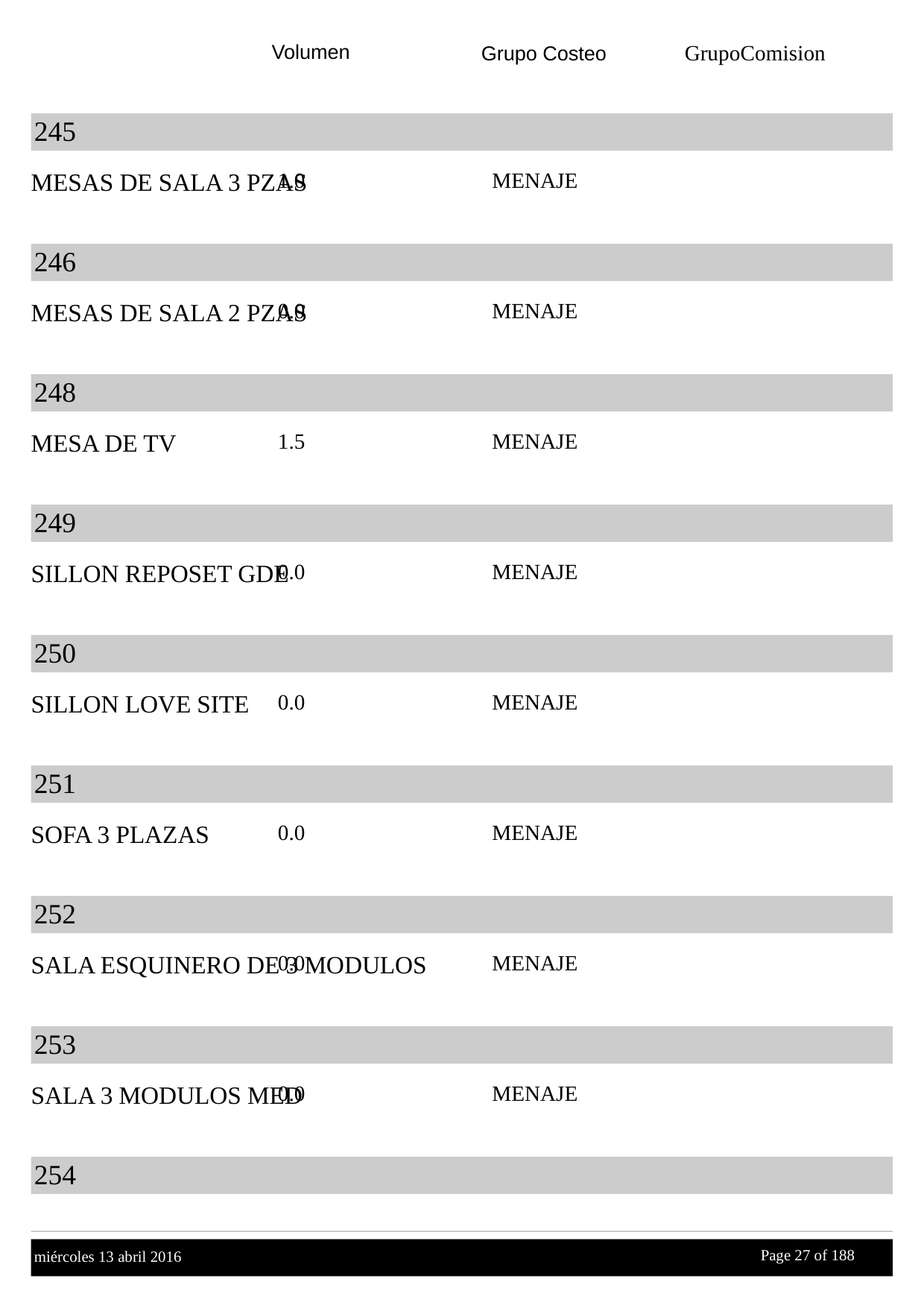

Volumen
GrupoComision
Grupo Costeo

245
MESAS DE SALA 3 PZAS
1.0
MENAJE

246
MESAS DE SALA 2 PZAS
0.0
MENAJE

248
MESA DE TV
1.5
MENAJE

249
SILLON REPOSET GDE
0.0
MENAJE

250
SILLON LOVE SITE
0.0
MENAJE

251
SOFA 3 PLAZAS
0.0
MENAJE

252
SALA ESQUINERO DE 3 MODULOS
0.0
MENAJE

253
SALA 3 MODULOS MED
0.0
MENAJE

254

Page 27 of
 188
miércoles 13 abril 2016